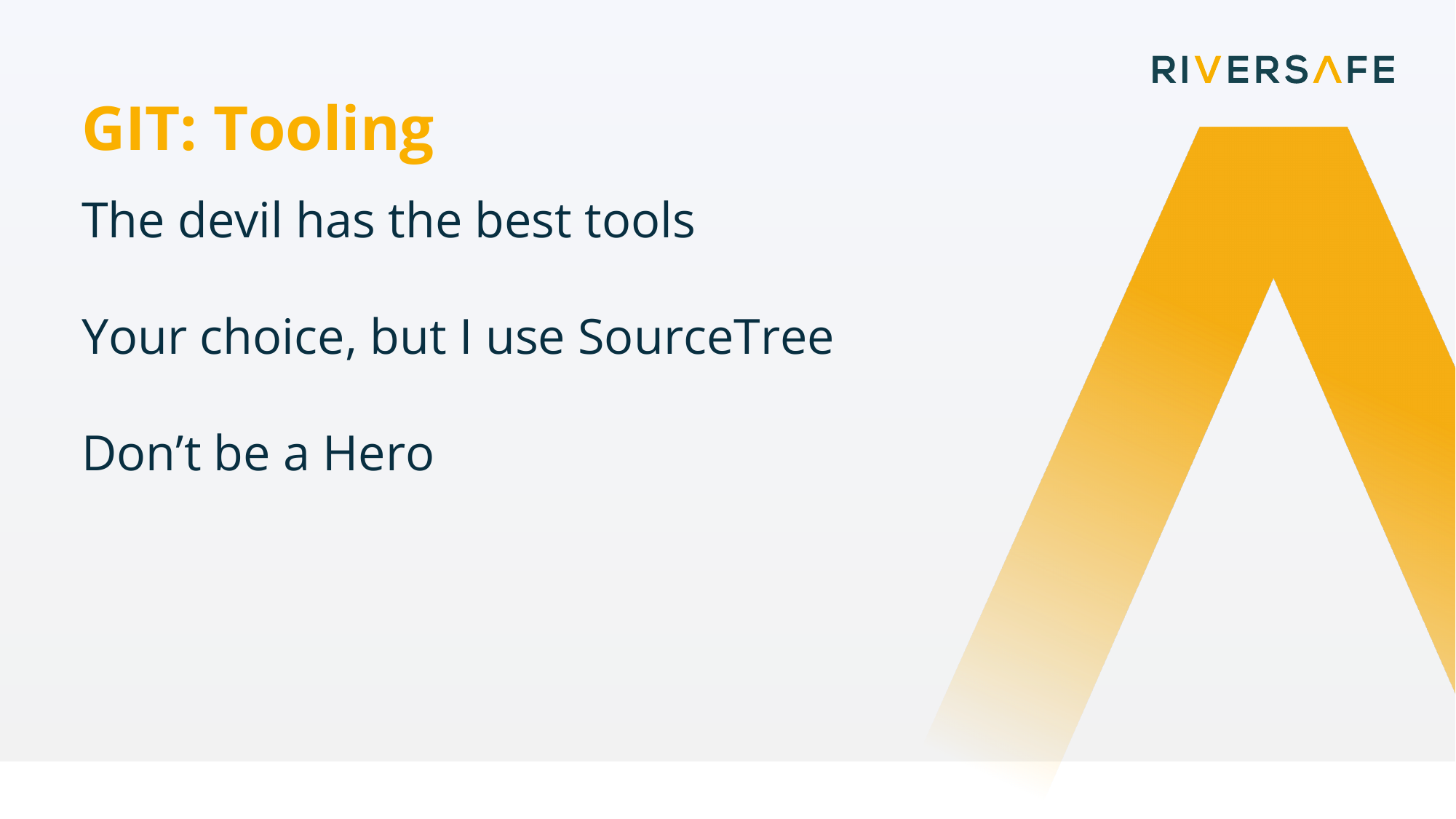

GIT: Tooling
The devil has the best tools

Your choice, but I use SourceTree

Don’t be a Hero